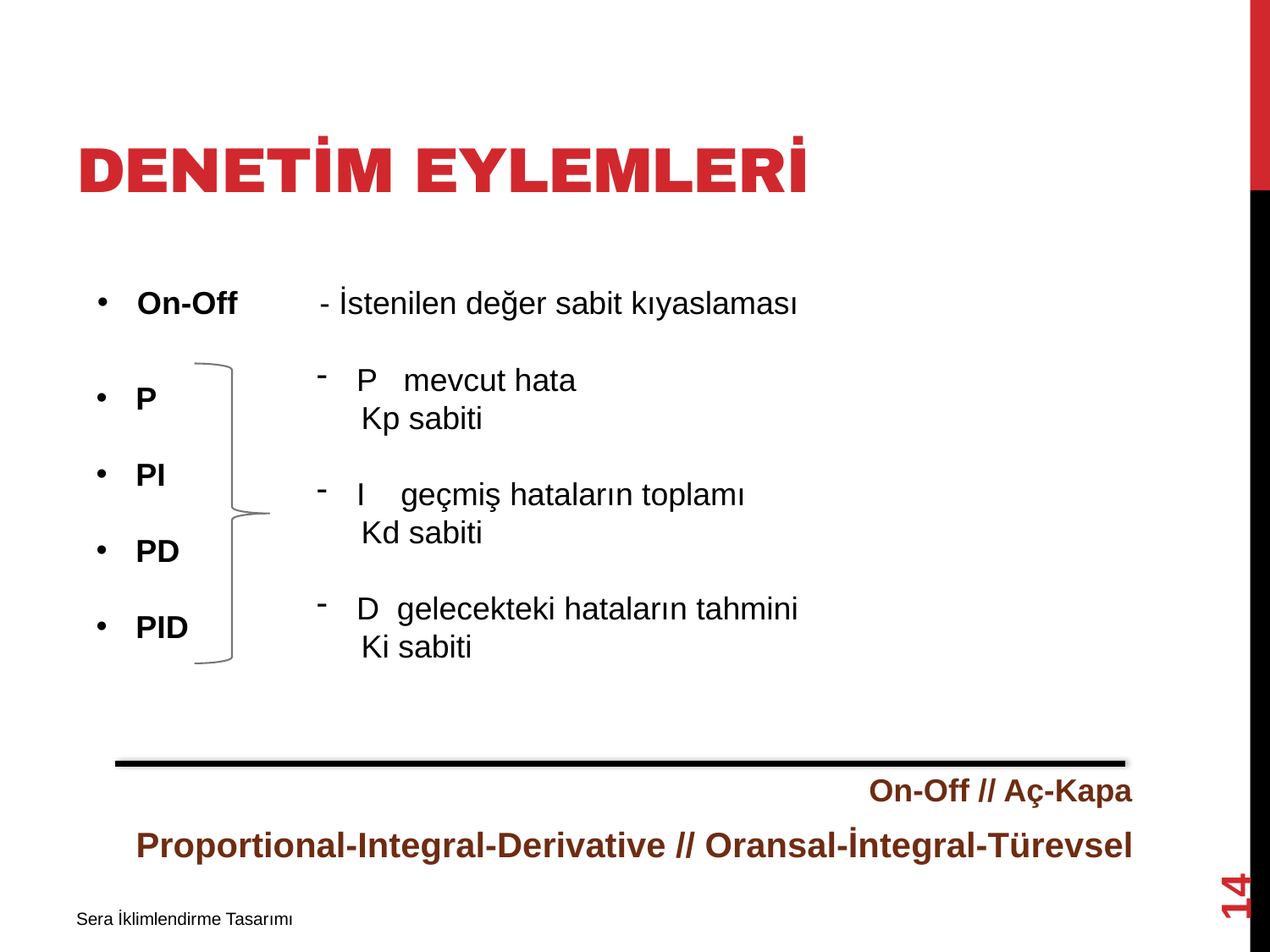

# DeneTİm EyLEMLERİ
On-Off
- İstenilen değer sabit kıyaslaması

P

PI

PD

PID

P   mevcut hata
     Kp sabiti

I    geçmiş hataların toplamı
     Kd sabiti

D  gelecekteki hataların tahmini
     Ki sabiti

On-Off // Aç-Kapa
Proportional-Integral-Derivative // Oransal-İntegral-Türevsel
14
Sera İklimlendirme Tasarımı